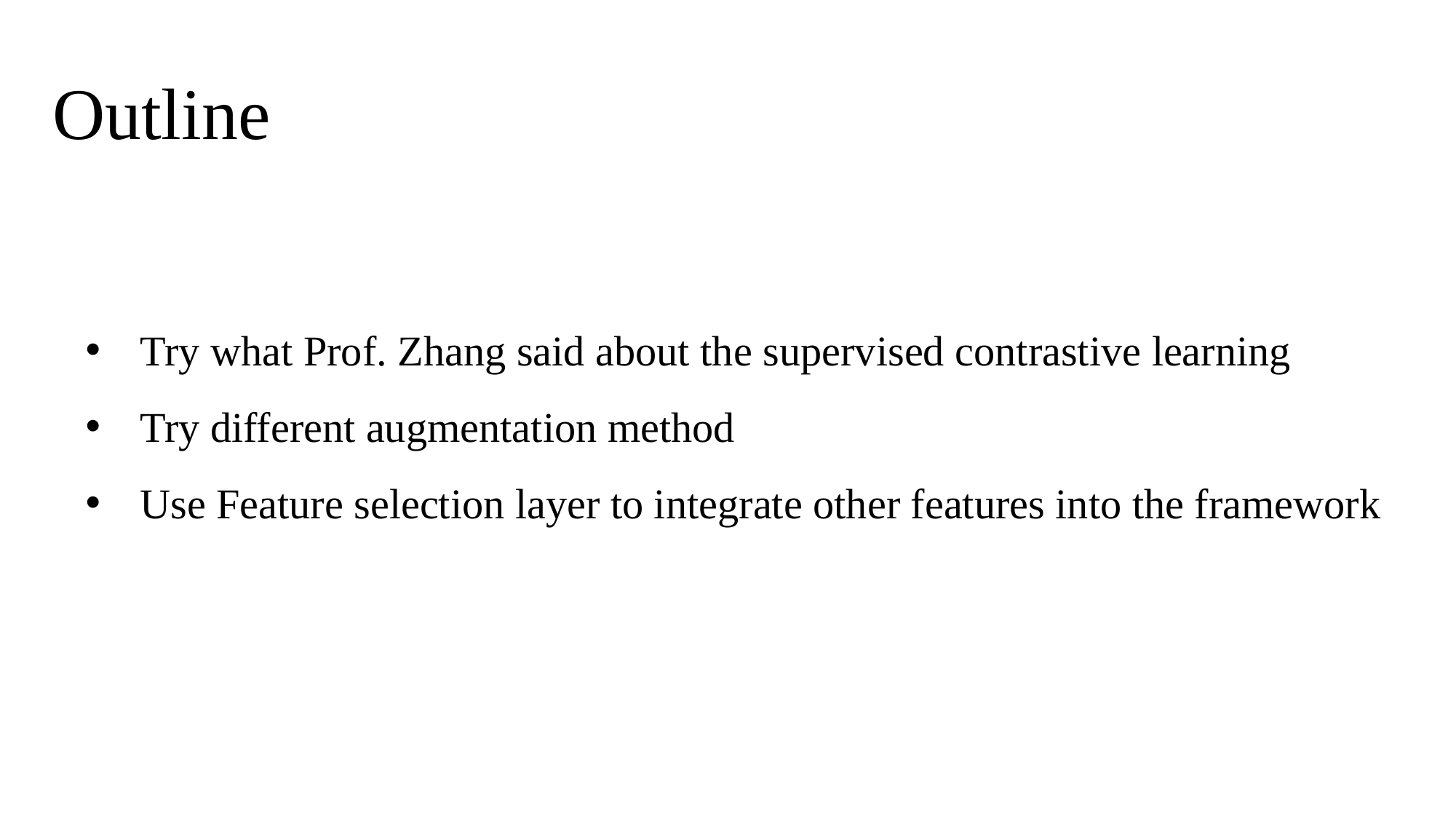

Outline
Try what Prof. Zhang said about the supervised contrastive learning
Try different augmentation method
Use Feature selection layer to integrate other features into the framework